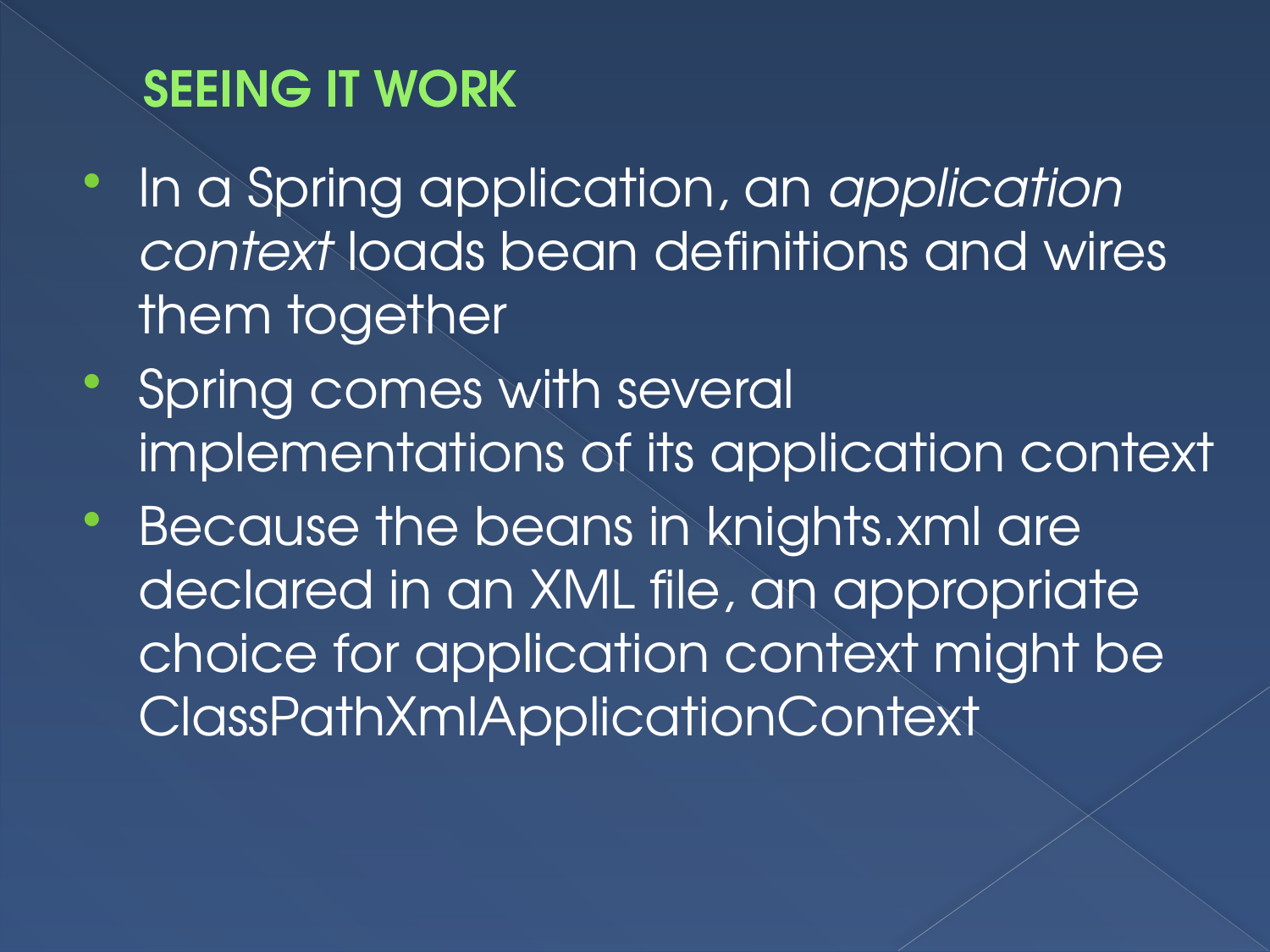

# SEEING IT WORK
In a Spring application, an application context loads bean definitions and wires them together
Spring comes with several implementations of its application context
Because the beans in knights.xml are declared in an XML file, an appropriate choice for application context might be ClassPathXmlApplicationContext